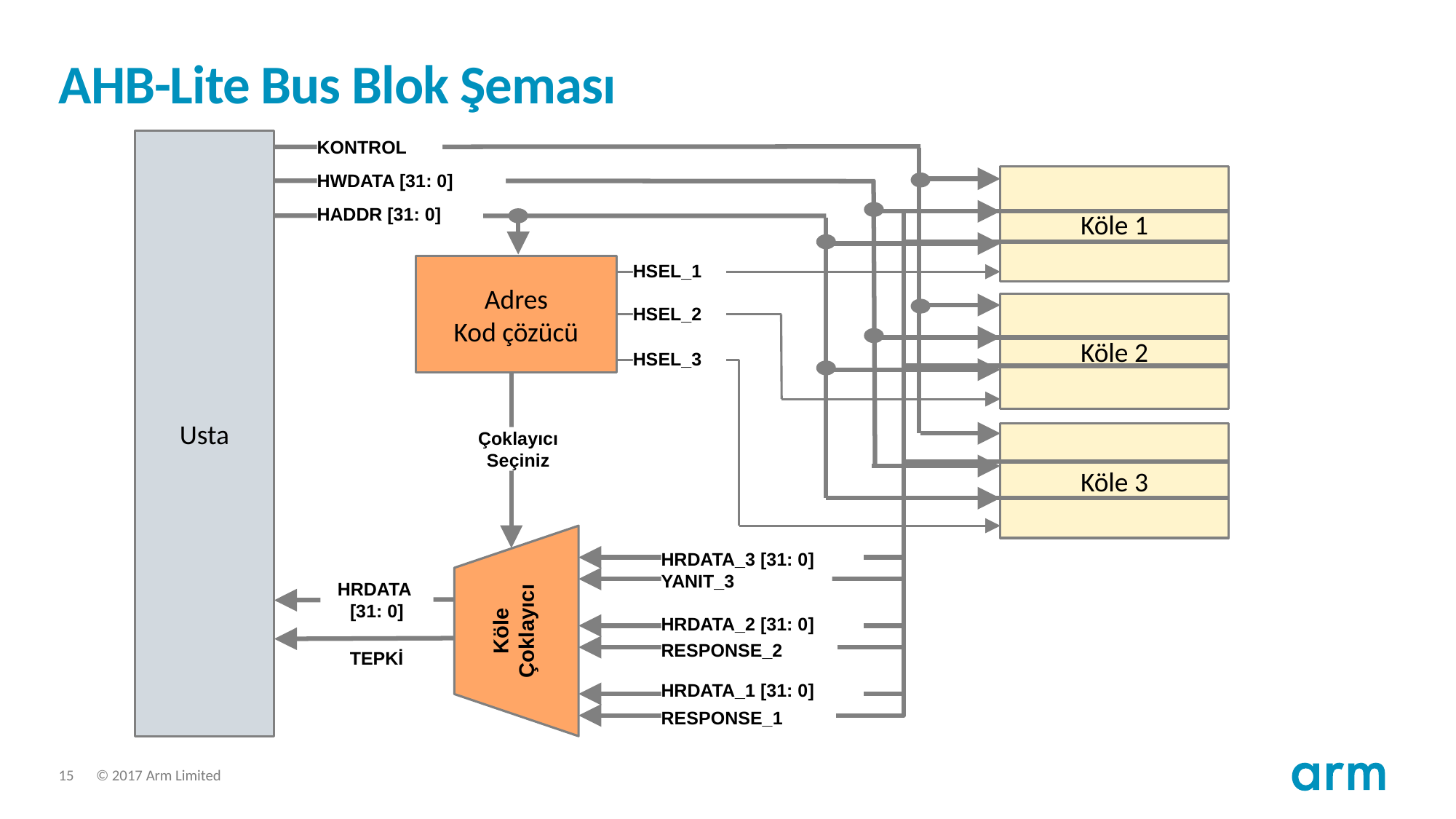

# AHB-Lite Bus Blok Şeması
Usta
KONTROL
Köle 1
HWDATA [31: 0]

HADDR [31: 0]

Adres
Kod çözücü
HSEL_1
Köle 2

HSEL_2

HSEL_3

Köle 3
Çoklayıcı
Seçiniz
HRDATA_3 [31: 0]

YANIT_3
HRDATA
[31: 0]
Köle
Çoklayıcı
HRDATA_2 [31: 0]
RESPONSE_2
TEPKİ
HRDATA_1 [31: 0]
RESPONSE_1